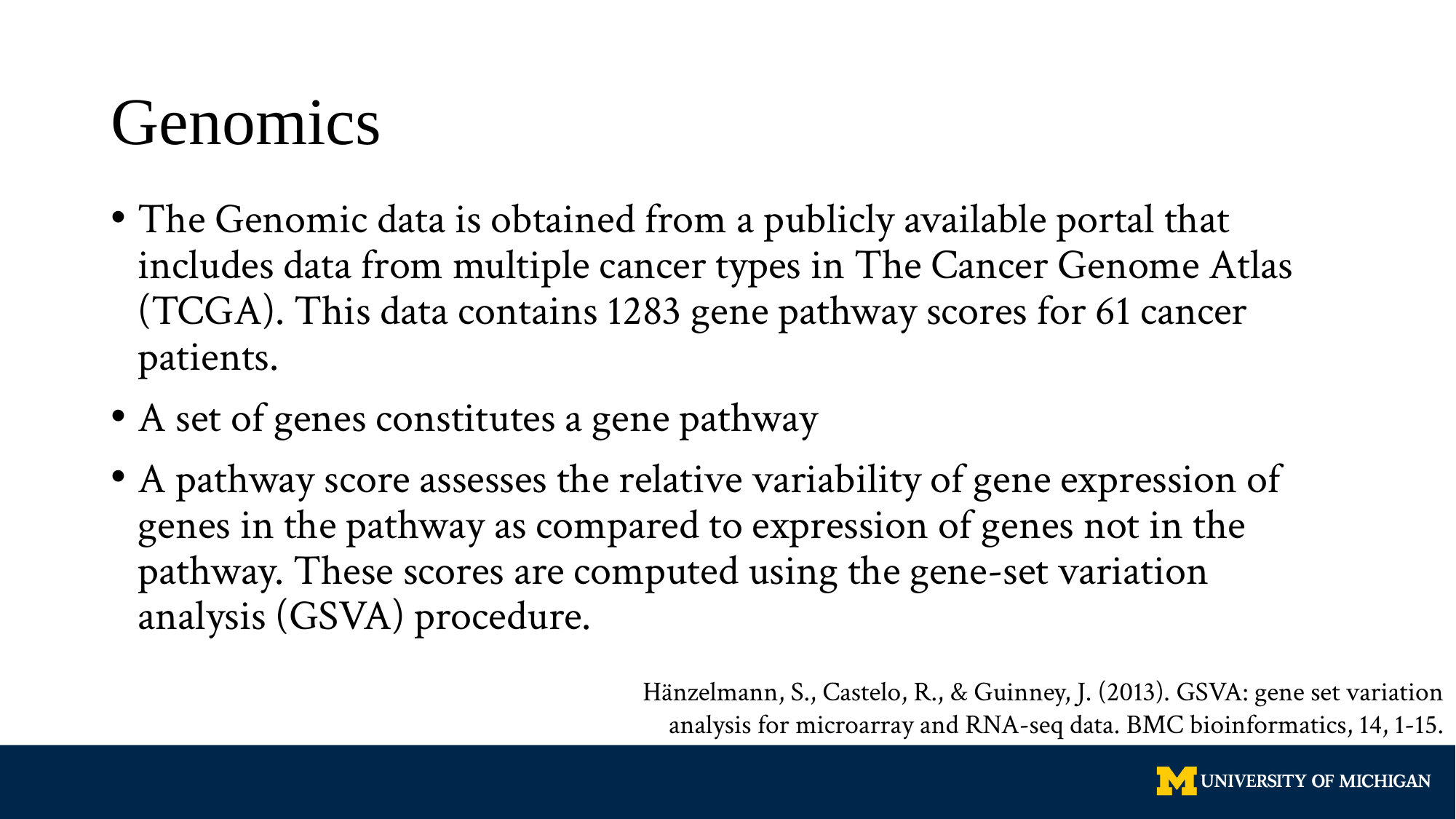

# Genomics
The Genomic data is obtained from a publicly available portal that includes data from multiple cancer types in The Cancer Genome Atlas (TCGA). This data contains 1283 gene pathway scores for 61 cancer patients.
A set of genes constitutes a gene pathway
A pathway score assesses the relative variability of gene expression of genes in the pathway as compared to expression of genes not in the pathway. These scores are computed using the gene-set variation analysis (GSVA) procedure.
Hänzelmann, S., Castelo, R., & Guinney, J. (2013). GSVA: gene set variation analysis for microarray and RNA-seq data. BMC bioinformatics, 14, 1-15.